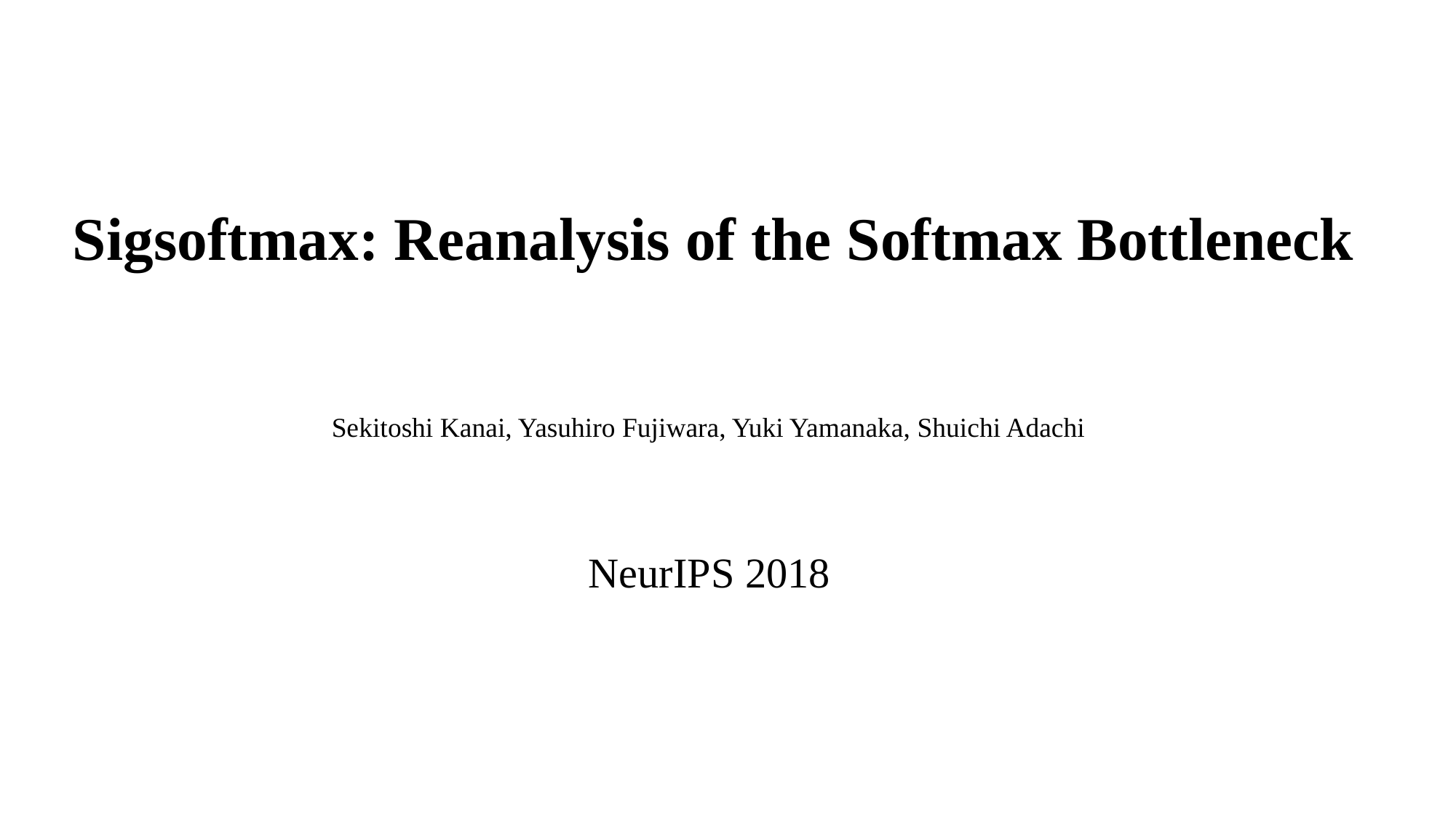

Sigsoftmax: Reanalysis of the Softmax Bottleneck
Sekitoshi Kanai, Yasuhiro Fujiwara, Yuki Yamanaka, Shuichi Adachi
NeurIPS 2018